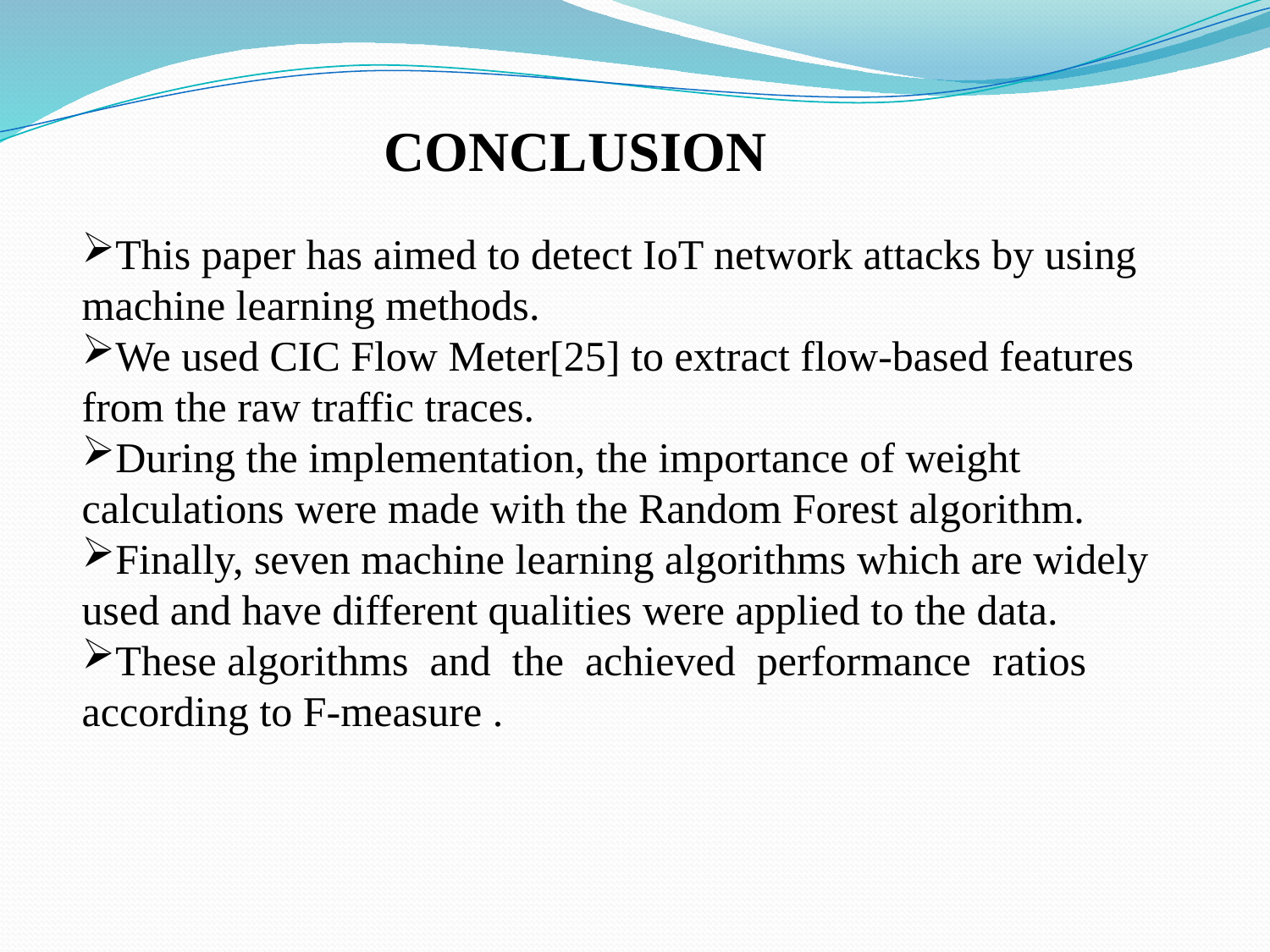

CONCLUSION
This paper has aimed to detect IoT network attacks by using machine learning methods.
We used CIC Flow Meter[25] to extract flow-based features from the raw traffic traces.
During the implementation, the importance of weight calculations were made with the Random Forest algorithm.
Finally, seven machine learning algorithms which are widely used and have different qualities were applied to the data.
These algorithms  and  the  achieved  performance  ratios  according to F-measure .